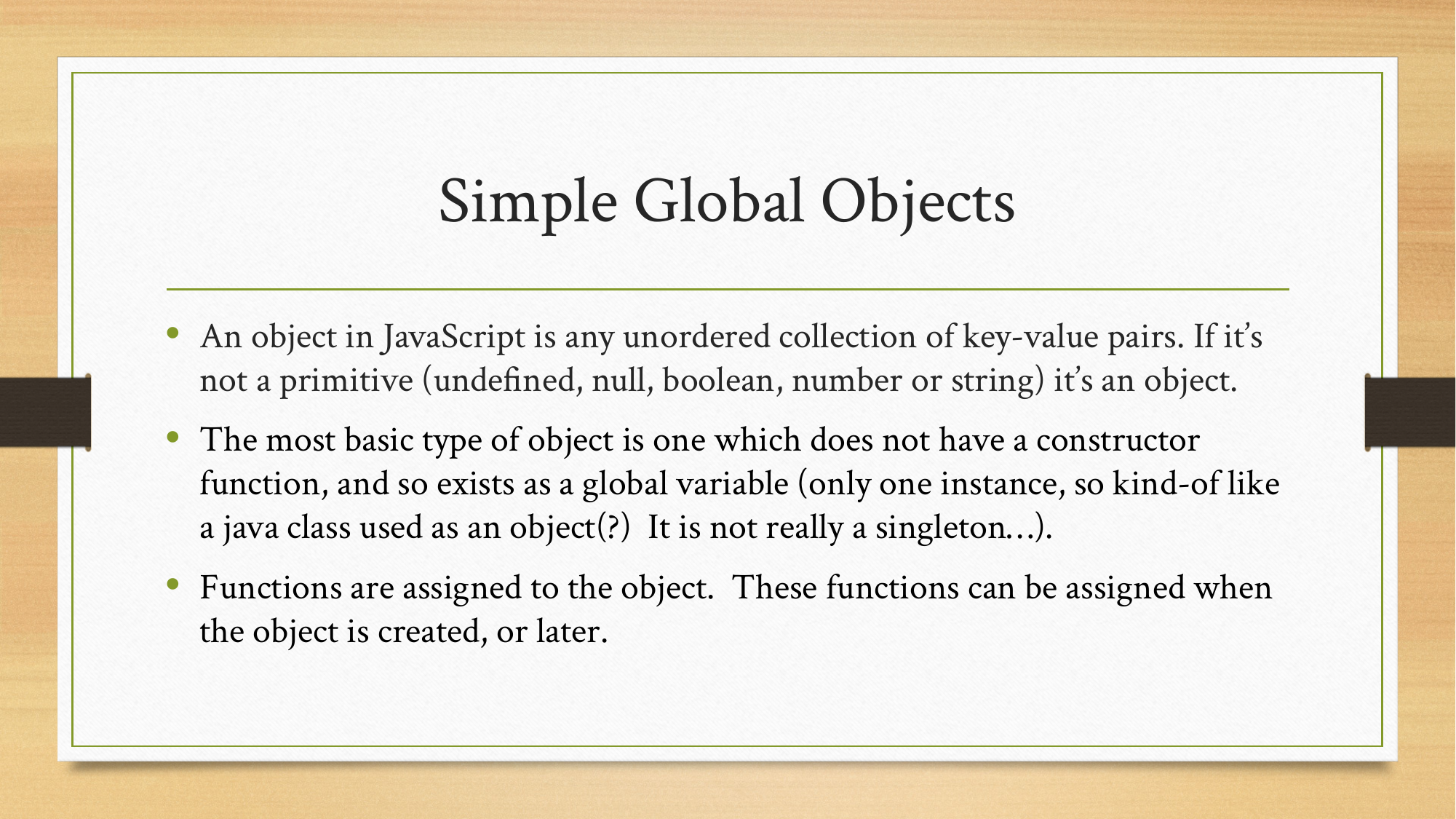

# Simple Global Objects
An object in JavaScript is any unordered collection of key-value pairs. If it’s not a primitive (undefined, null, boolean, number or string) it’s an object.
The most basic type of object is one which does not have a constructor function, and so exists as a global variable (only one instance, so kind-of like a java class used as an object(?)  It is not really a singleton…).
Functions are assigned to the object.  These functions can be assigned when the object is created, or later.